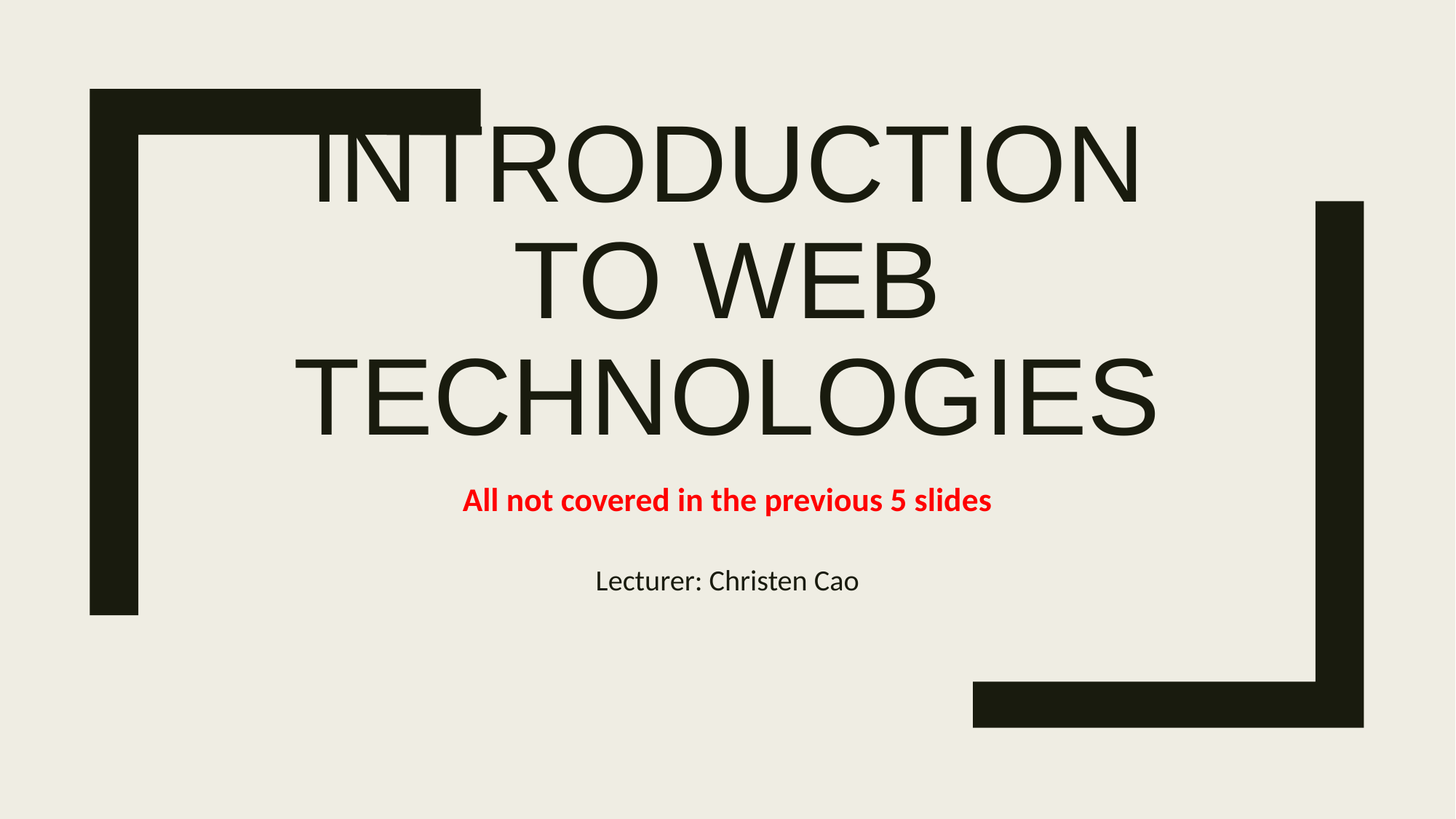

# Introduction to Web Technologies
All not covered in the previous 5 slides

Lecturer: Christen Cao